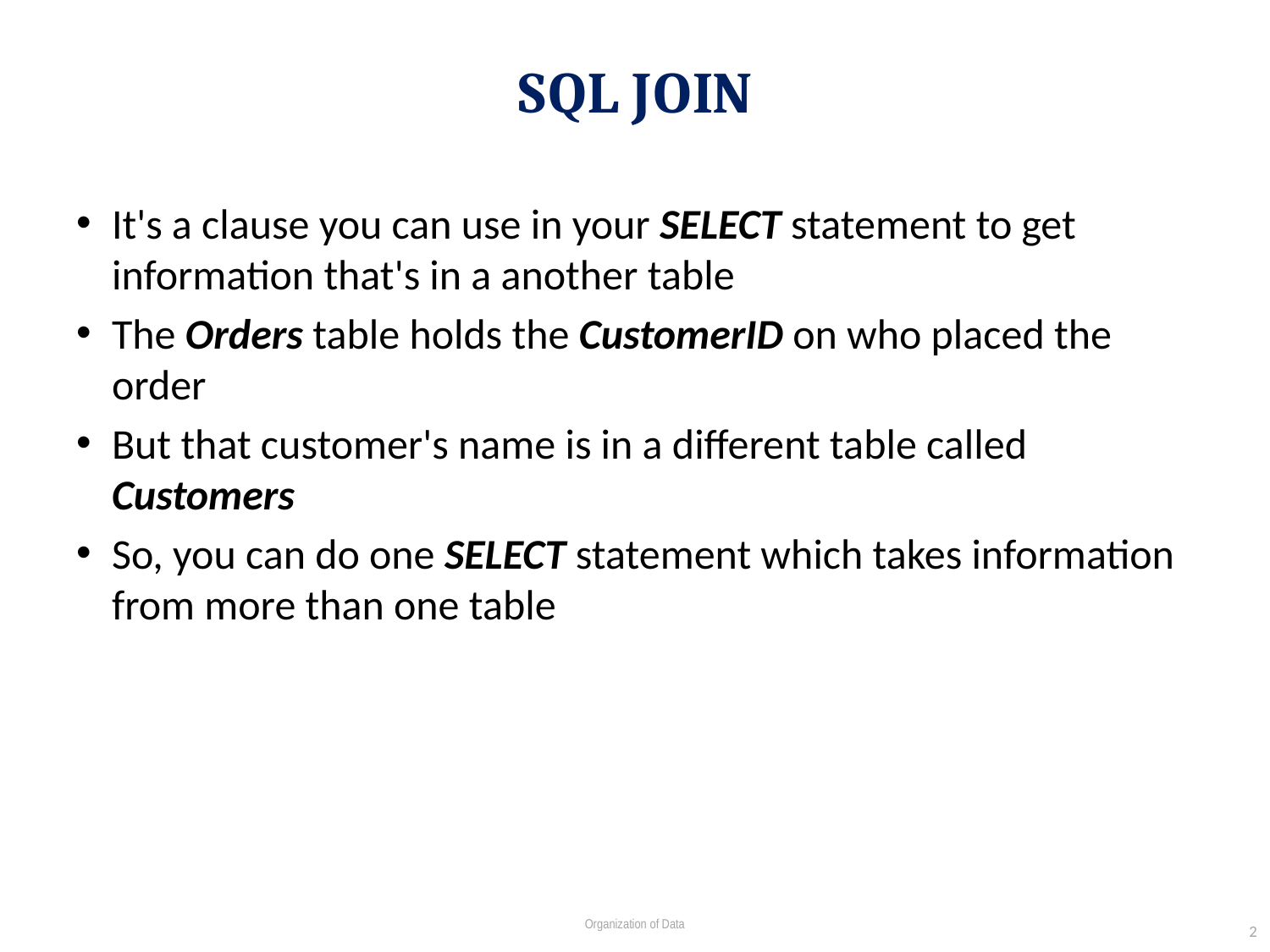

# SQL JOIN
It's a clause you can use in your SELECT statement to get information that's in a another table
The Orders table holds the CustomerID on who placed the order
But that customer's name is in a different table called Customers
So, you can do one SELECT statement which takes information from more than one table
2
Organization of Data